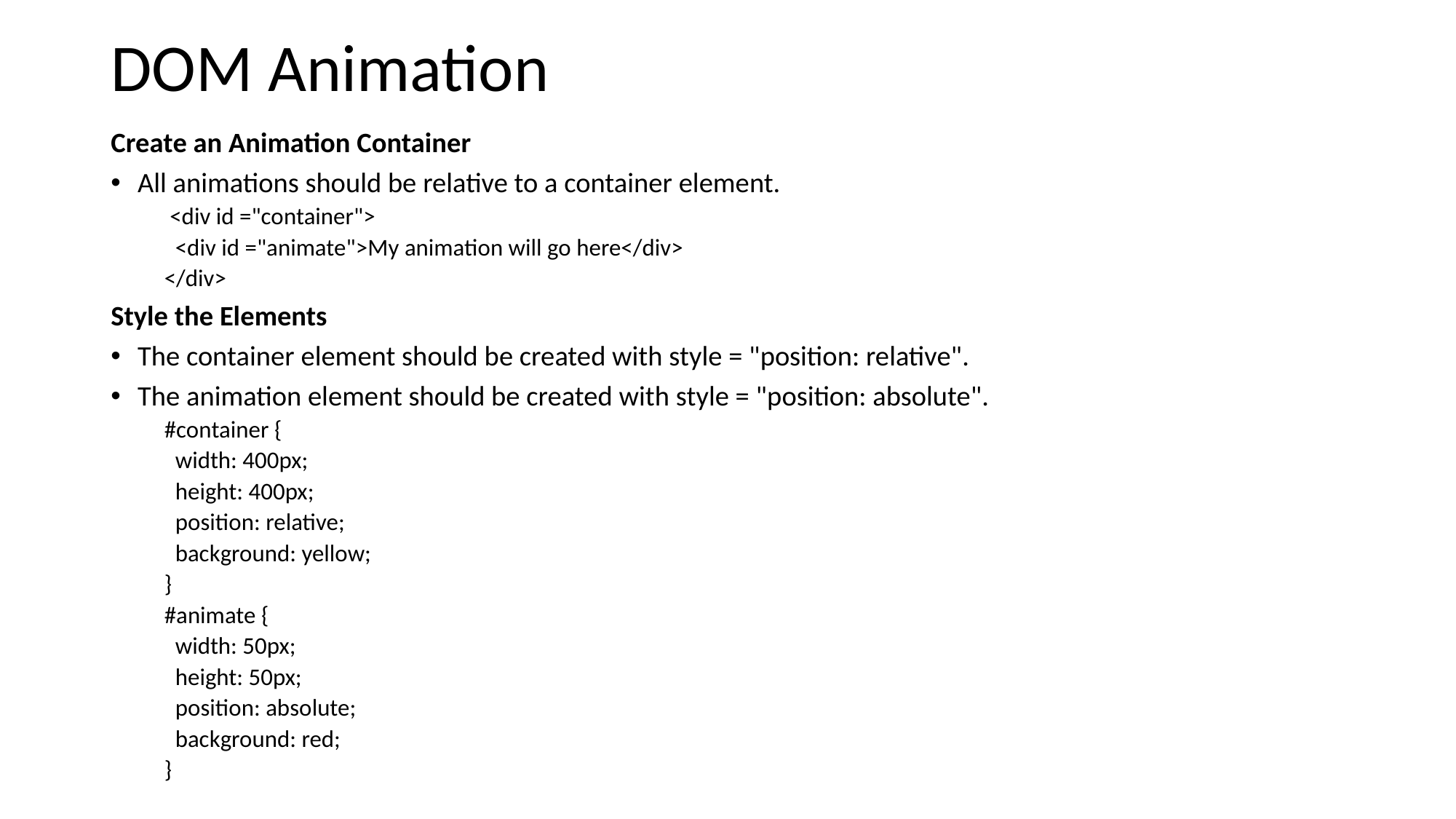

# DOM Animation
Create an Animation Container
All animations should be relative to a container element.
 <div id ="container">
  <div id ="animate">My animation will go here</div>
</div>
Style the Elements
The container element should be created with style = "position: relative".
The animation element should be created with style = "position: absolute".
#container {
  width: 400px;
  height: 400px;
  position: relative;
  background: yellow;
}
#animate {
  width: 50px;
  height: 50px;
  position: absolute;
  background: red;
}